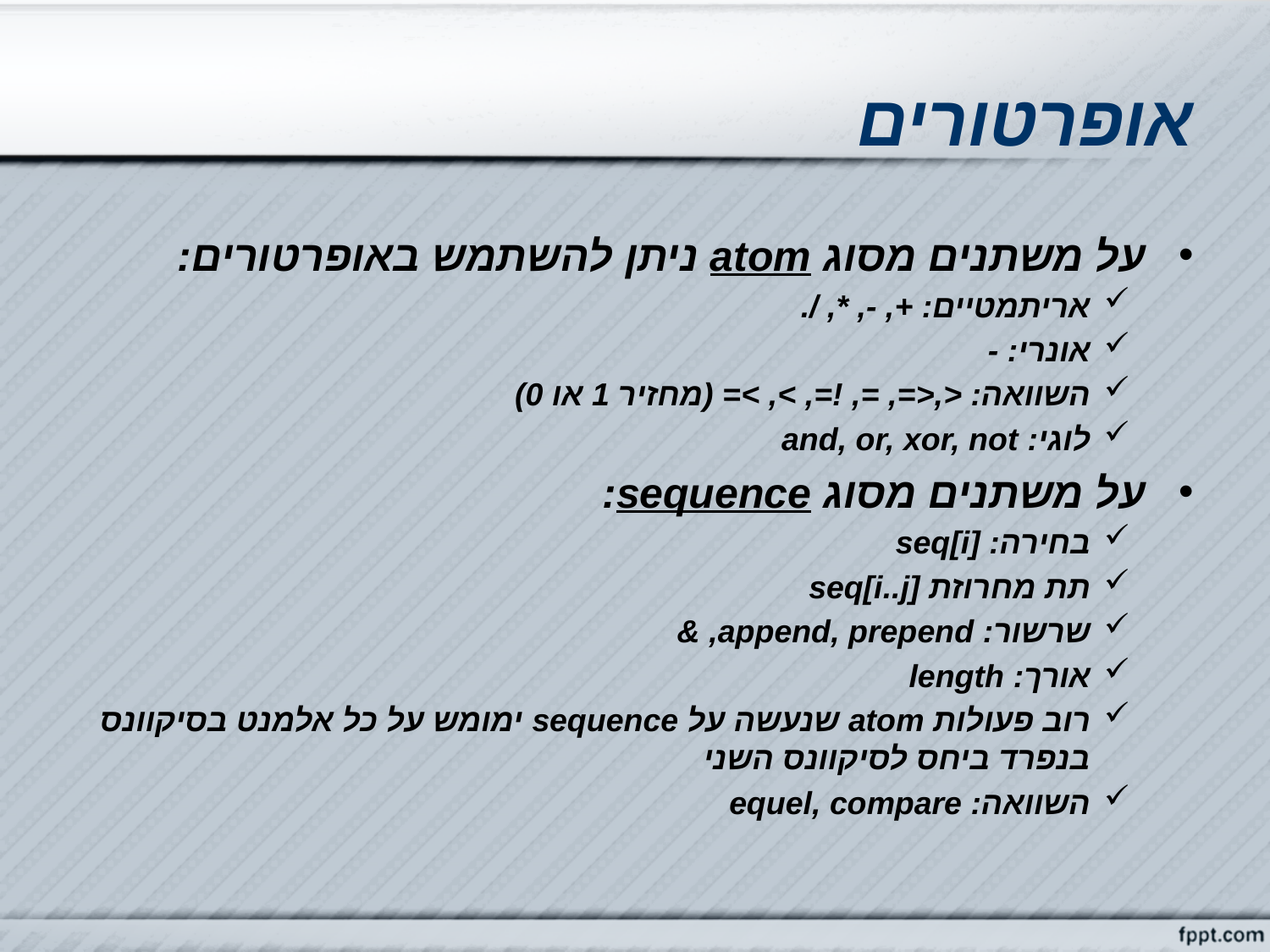

# אופרטורים
על משתנים מסוג atom ניתן להשתמש באופרטורים:
אריתמטיים: +, -, *, /.
אונרי: -
השוואה: <,<=, =, !=, >, >= (מחזיר 1 או 0)
לוגי: and, or, xor, not
על משתנים מסוג sequence:
בחירה: seq[i]
תת מחרוזת seq[i..j]
שרשור: append, prepend, &
אורך: length
רוב פעולות atom שנעשה על sequence ימומש על כל אלמנט בסיקוונס בנפרד ביחס לסיקוונס השני
השוואה: equel, compare